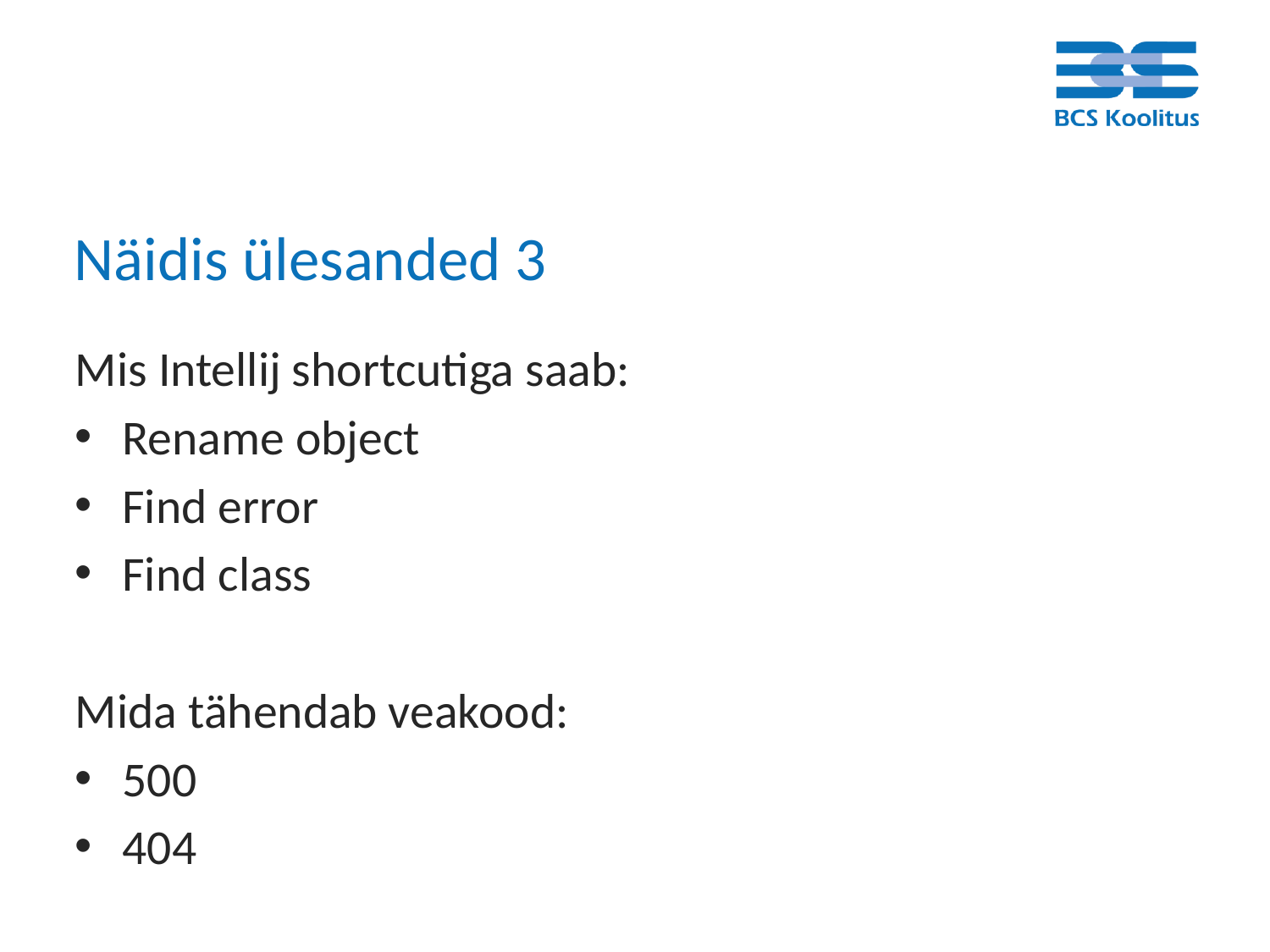

# Näidis ülesanded 3
Mis Intellij shortcutiga saab:
Rename object
Find error
Find class

Mida tähendab veakood:
500
404